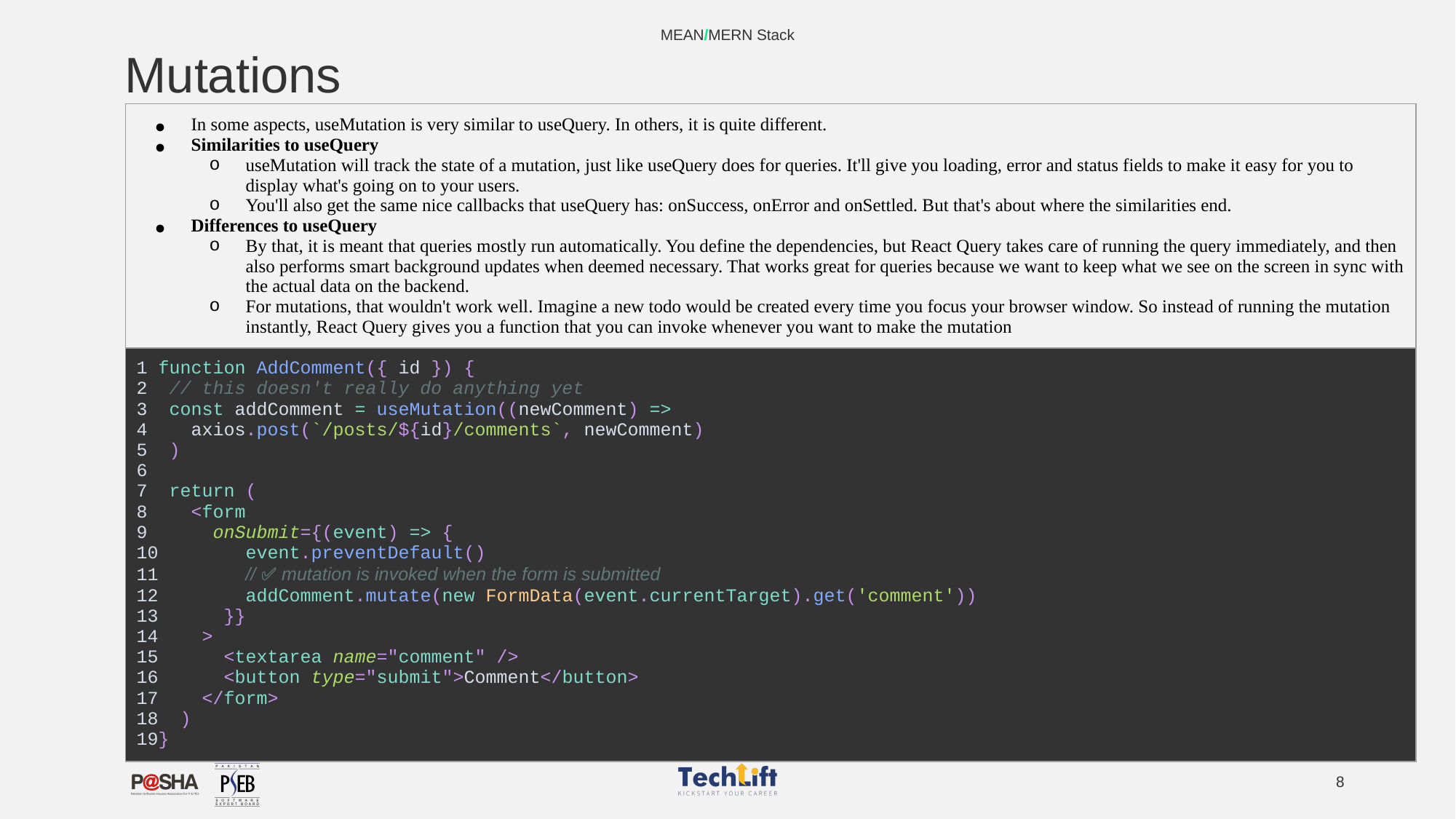

MEAN/MERN Stack
# Mutations
| In some aspects, useMutation is very similar to useQuery. In others, it is quite different. Similarities to useQuery useMutation will track the state of a mutation, just like useQuery does for queries. It'll give you loading, error and status fields to make it easy for you to display what's going on to your users. You'll also get the same nice callbacks that useQuery has: onSuccess, onError and onSettled. But that's about where the similarities end. Differences to useQuery By that, it is meant that queries mostly run automatically. You define the dependencies, but React Query takes care of running the query immediately, and then also performs smart background updates when deemed necessary. That works great for queries because we want to keep what we see on the screen in sync with the actual data on the backend. For mutations, that wouldn't work well. Imagine a new todo would be created every time you focus your browser window. So instead of running the mutation instantly, React Query gives you a function that you can invoke whenever you want to make the mutation |
| --- |
| 1 function AddComment({ id }) { 2 // this doesn't really do anything yet 3 const addComment = useMutation((newComment) => 4 axios.post(`/posts/${id}/comments`, newComment) 5 ) 6 7 return ( 8 <form 9 onSubmit={(event) => { 10 event.preventDefault() 11 // ✅ mutation is invoked when the form is submitted 12 addComment.mutate(new FormData(event.currentTarget).get('comment')) 13 }} 14 > 15 <textarea name="comment" /> 16 <button type="submit">Comment</button> 17 </form> 18 ) 19} |
8